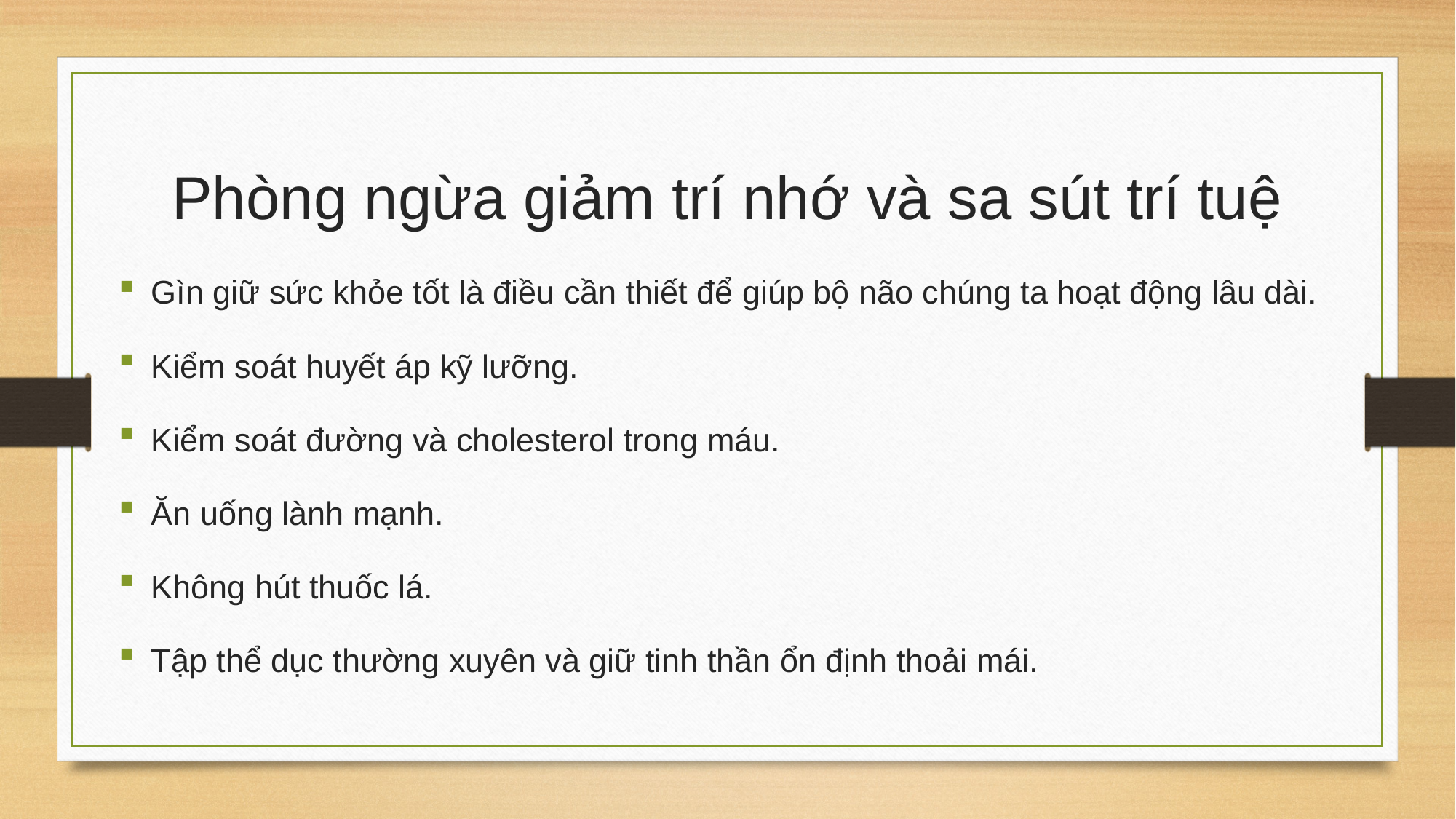

# Phòng ngừa giảm trí nhớ và sa sút trí tuệ
Gìn giữ sức khỏe tốt là điều cần thiết để giúp bộ não chúng ta hoạt động lâu dài.
Kiểm soát huyết áp kỹ lưỡng.
Kiểm soát đường và cholesterol trong máu.
Ăn uống lành mạnh.
Không hút thuốc lá.
Tập thể dục thường xuyên và giữ tinh thần ổn định thoải mái.